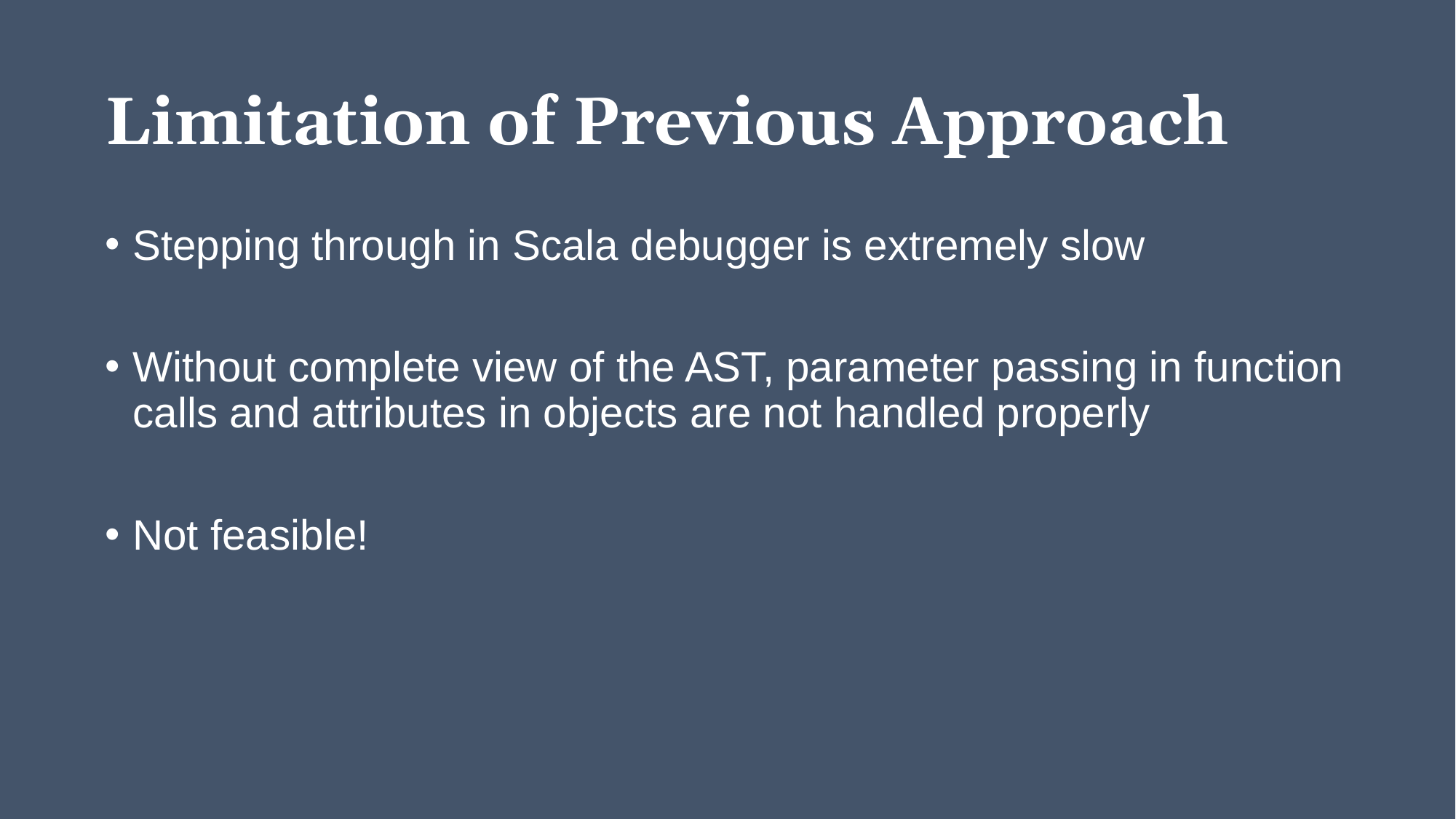

# Limitation of Previous Approach
Stepping through in Scala debugger is extremely slow

Without complete view of the AST, parameter passing in function calls and attributes in objects are not handled properly

Not feasible!